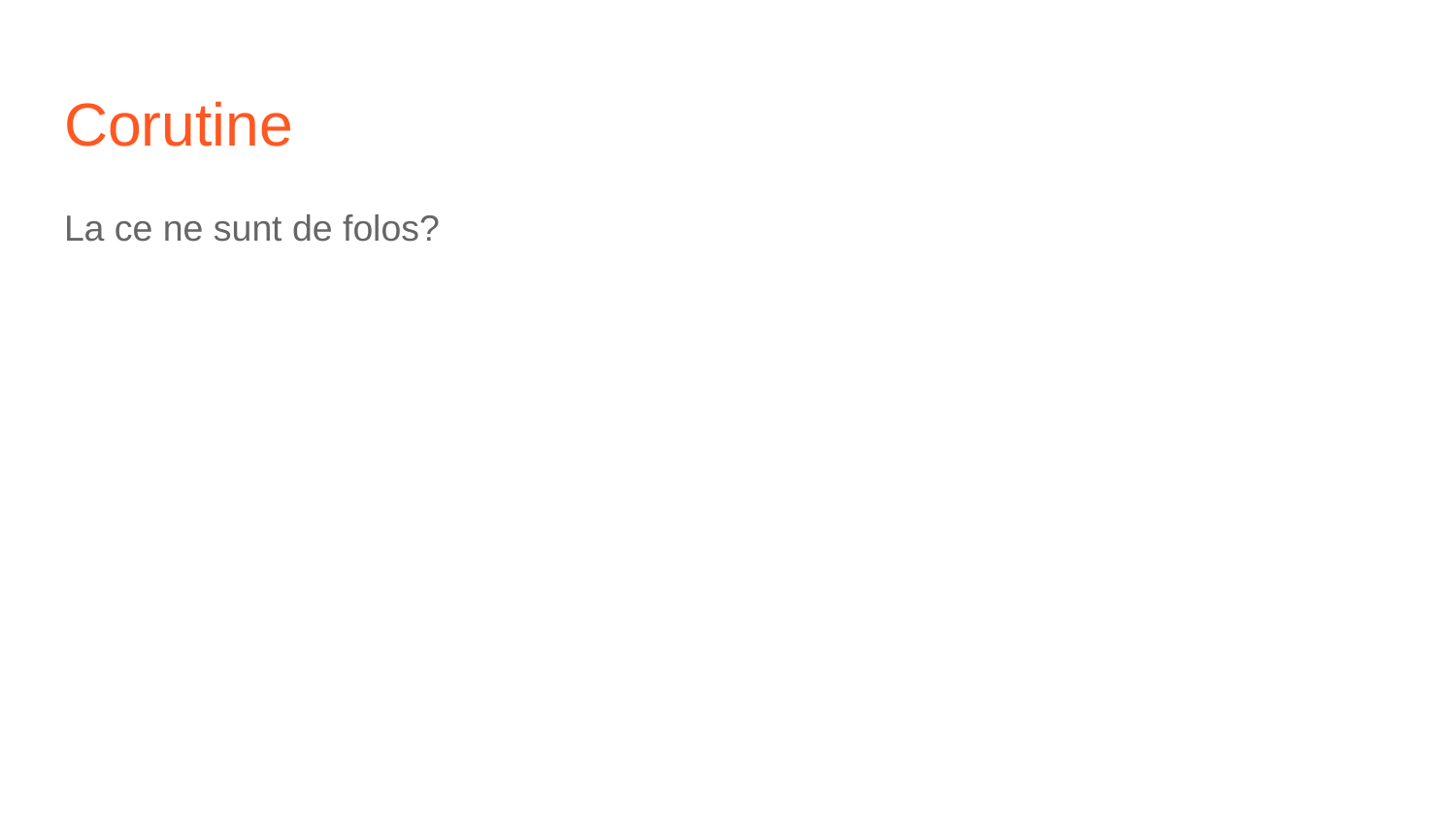

# Corutine
La ce ne sunt de folos?